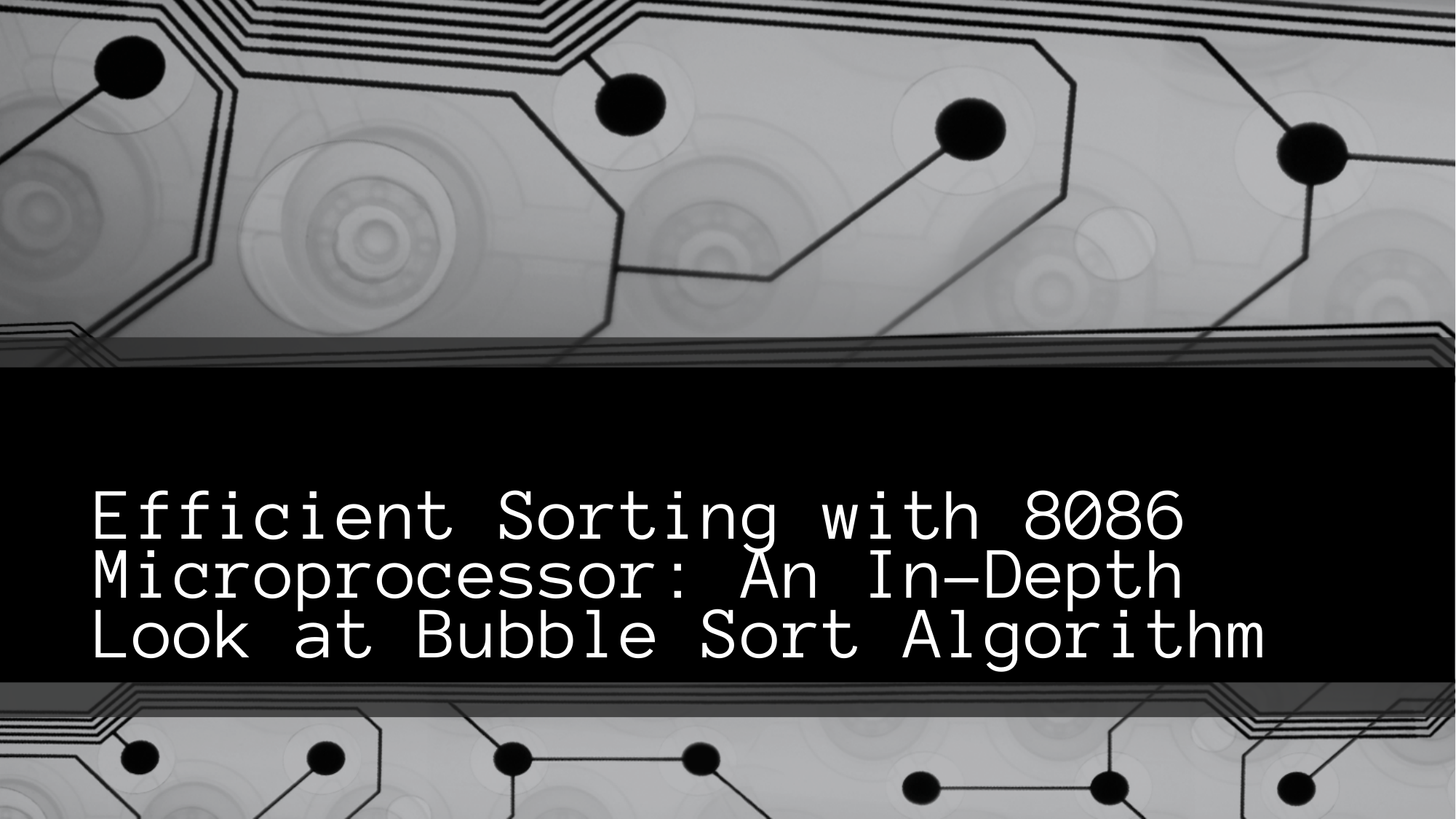

# Efficient Sorting with 8086 Microprocessor: An In-Depth Look at Bubble Sort Algorithm